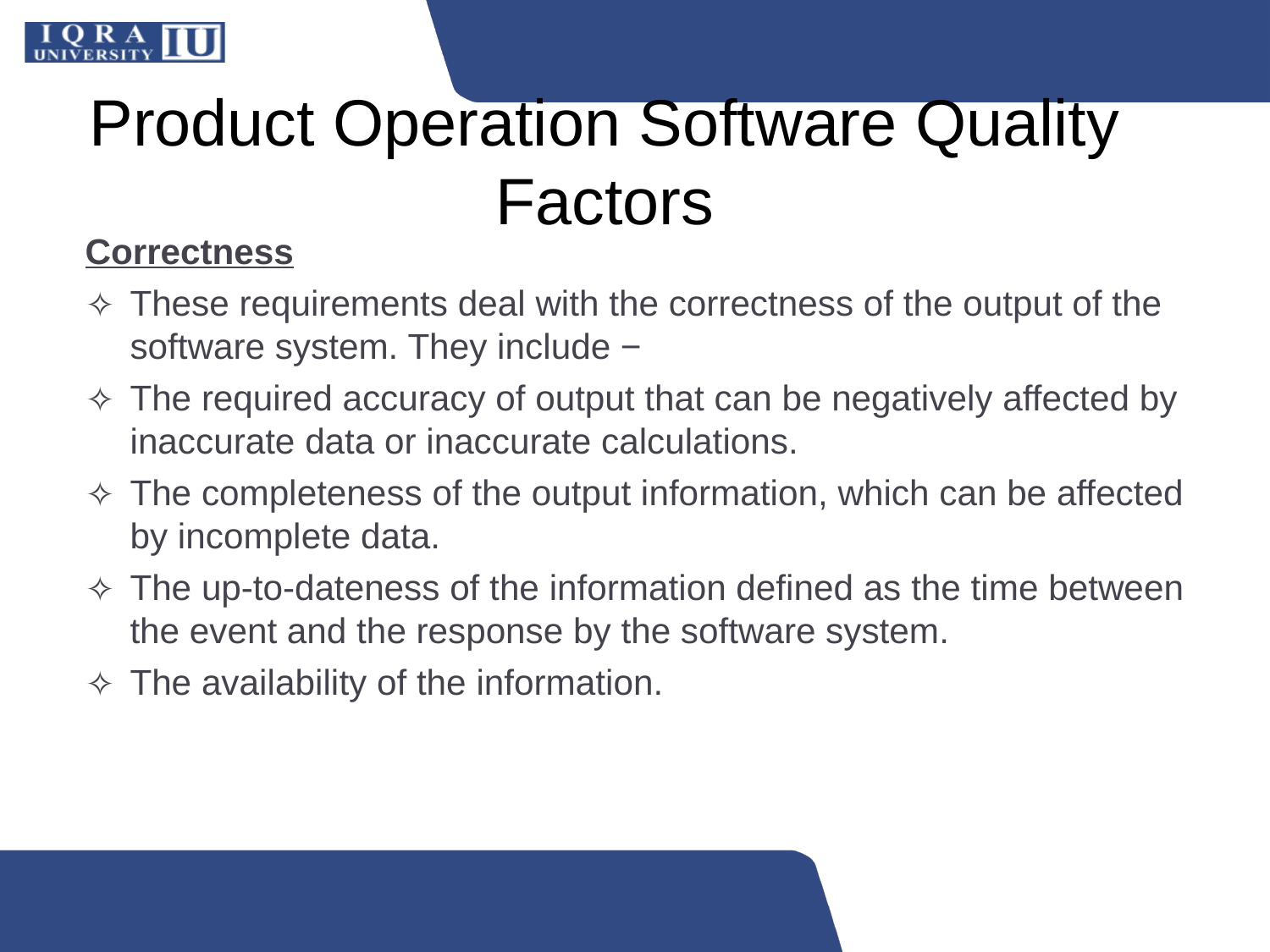

# Product Operation Software Quality Factors
Correctness
These requirements deal with the correctness of the output of the software system. They include −
The required accuracy of output that can be negatively affected by inaccurate data or inaccurate calculations.
The completeness of the output information, which can be affected by incomplete data.
The up-to-dateness of the information defined as the time between the event and the response by the software system.
The availability of the information.